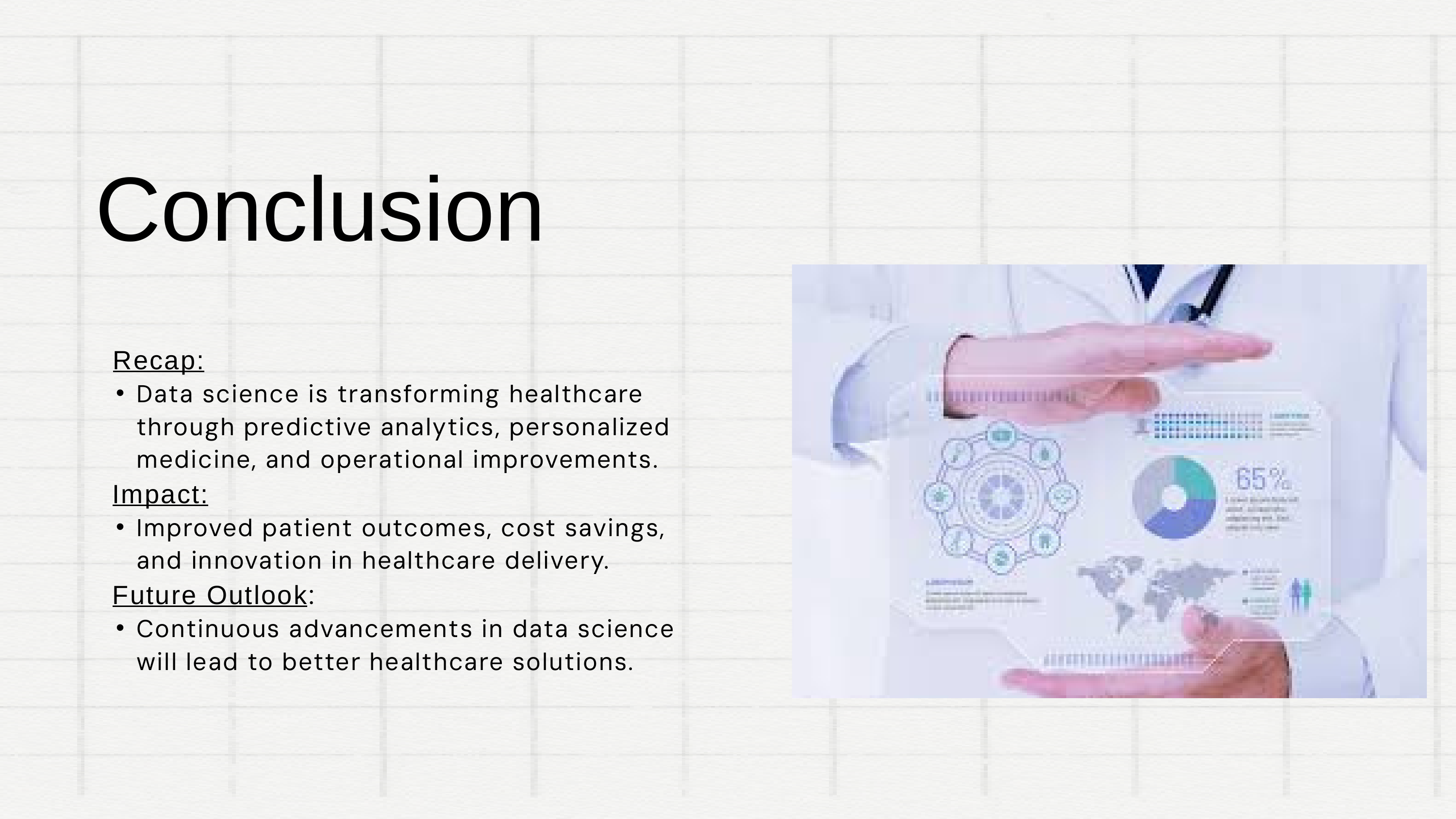

Conclusion

  Recap:
Data science is transforming healthcare through predictive analytics, personalized medicine, and operational improvements.
  Impact:
Improved patient outcomes, cost savings, and innovation in healthcare delivery.
  Future Outlook:
Continuous advancements in data science will lead to better healthcare solutions.